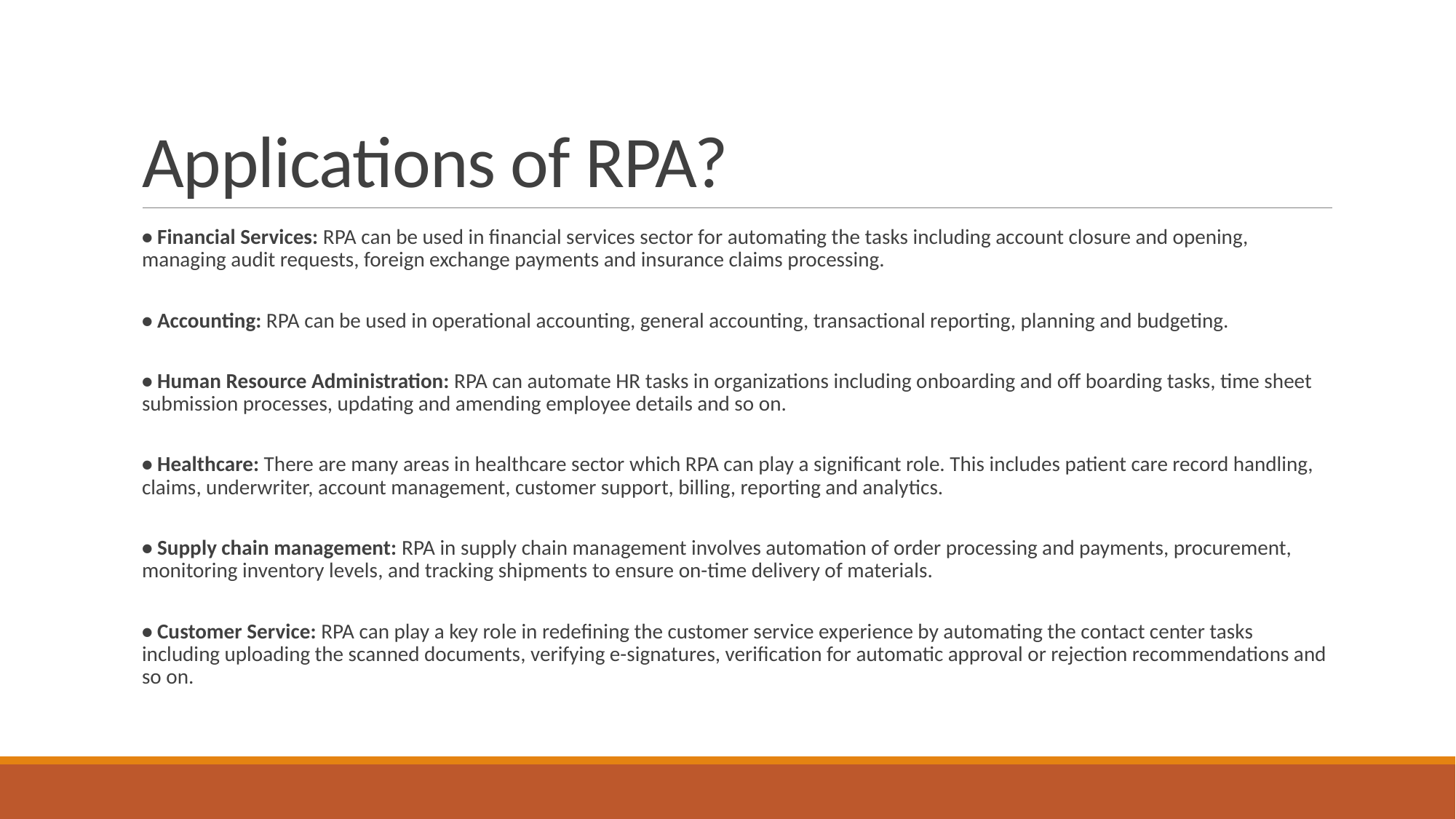

# Applications of RPA?
• Financial Services: RPA can be used in financial services sector for automating the tasks including account closure and opening, managing audit requests, foreign exchange payments and insurance claims processing.
• Accounting: RPA can be used in operational accounting, general accounting, transactional reporting, planning and budgeting.
• Human Resource Administration: RPA can automate HR tasks in organizations including onboarding and off boarding tasks, time sheet submission processes, updating and amending employee details and so on.
• Healthcare: There are many areas in healthcare sector which RPA can play a significant role. This includes patient care record handling, claims, underwriter, account management, customer support, billing, reporting and analytics.
• Supply chain management: RPA in supply chain management involves automation of order processing and payments, procurement, monitoring inventory levels, and tracking shipments to ensure on-time delivery of materials.
• Customer Service: RPA can play a key role in redefining the customer service experience by automating the contact center tasks including uploading the scanned documents, verifying e-signatures, verification for automatic approval or rejection recommendations and so on.